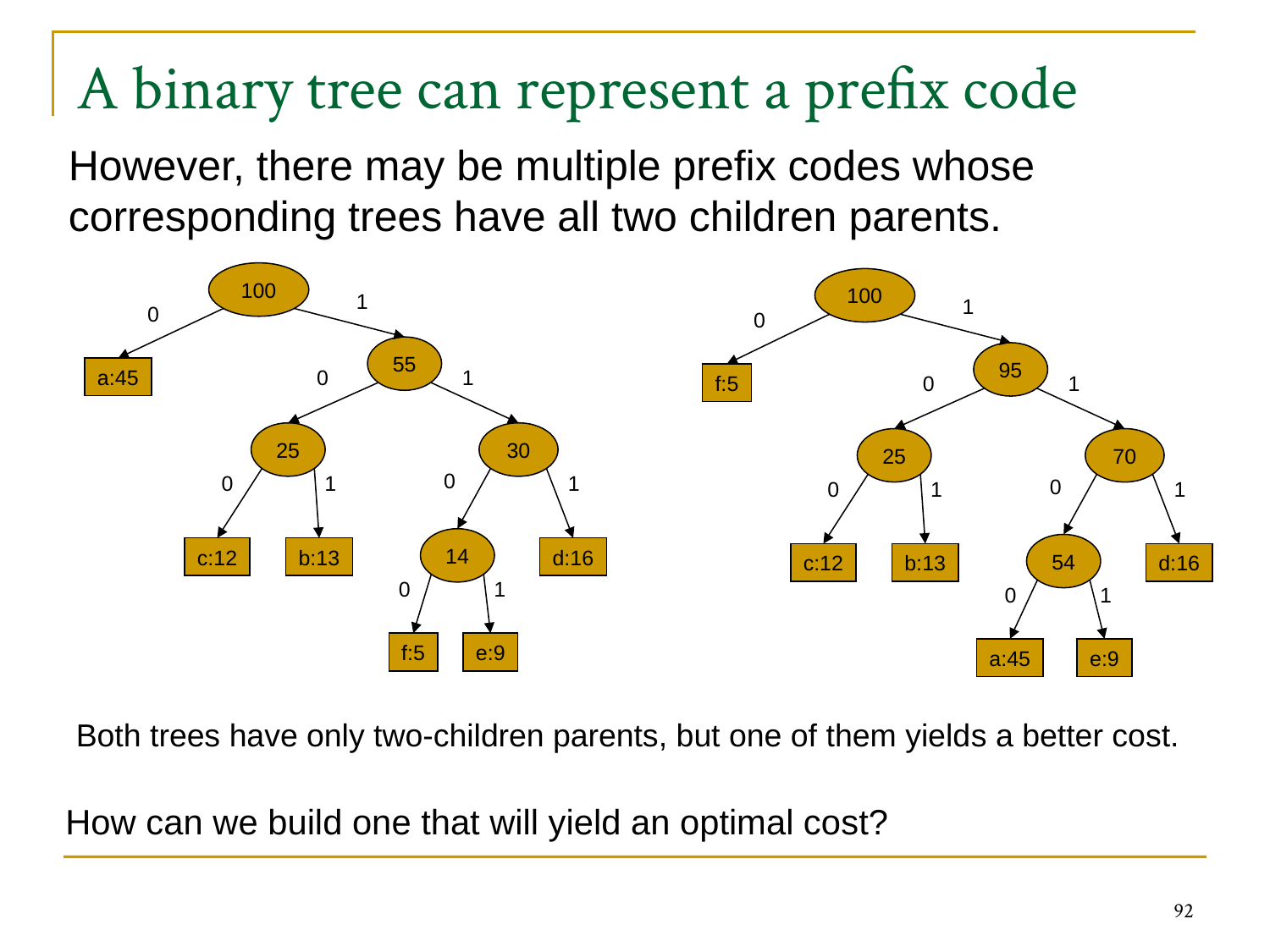

# A binary tree can represent a prefix code
However, there may be multiple prefix codes whose corresponding trees have all two children parents.

100
100
1
1
0
0
55
95
a:45
0
1
f:5
0
1
25
30
25
70
0
0
1
1
0
0
1
1
14
54
c:12
b:13
d:16
c:12
b:13
d:16
0
1
0
1
f:5
e:9
a:45
e:9
Both trees have only two-children parents, but one of them yields a better cost.
How can we build one that will yield an optimal cost?
92